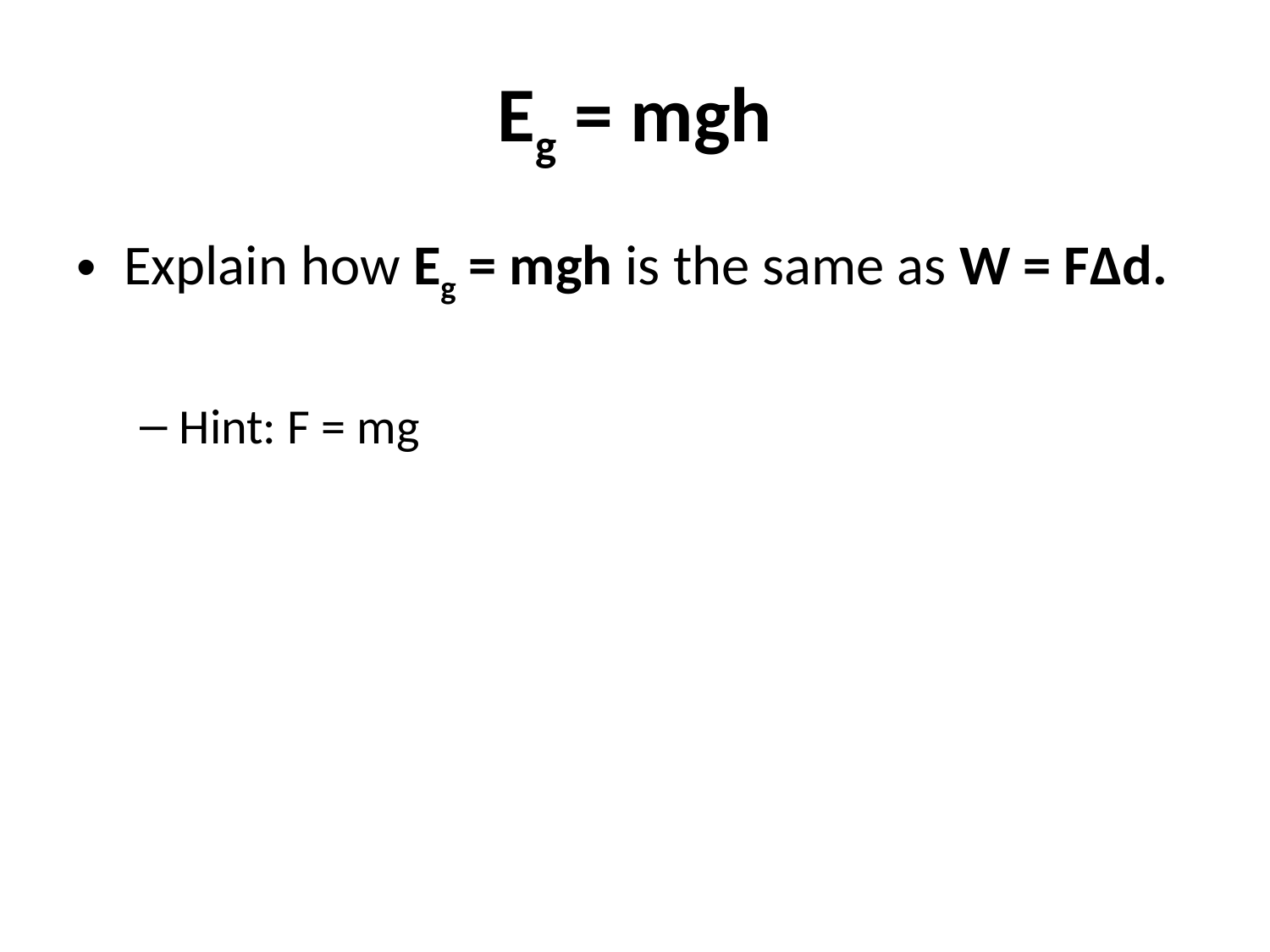

# Eg = mgh
Explain how Eg = mgh is the same as W = F∆d.

Hint: F = mg